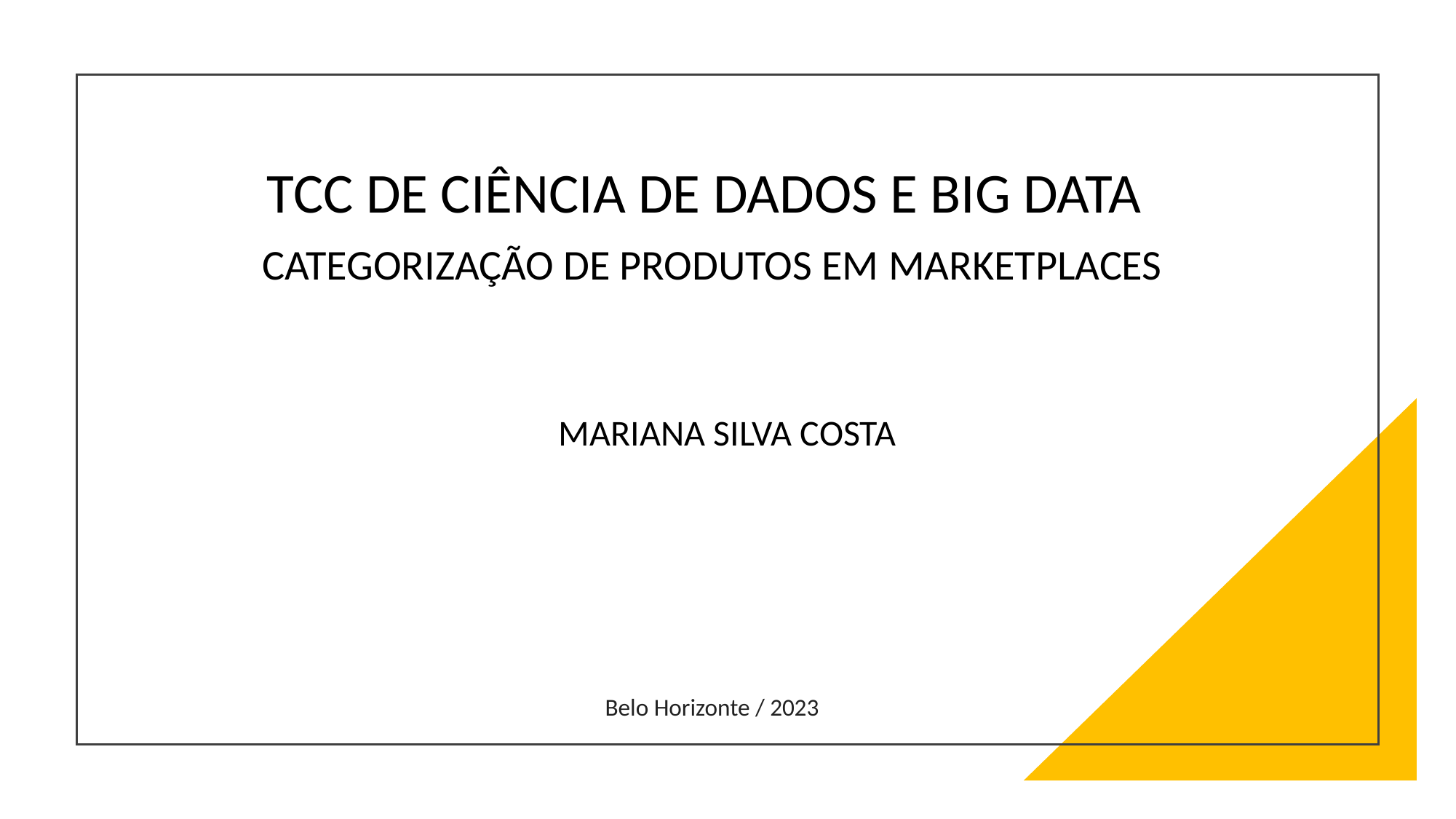

# TCC DE CIÊNCIA DE DADOS E BIG DATA
CATEGORIZAÇÃO DE PRODUTOS EM MARKETPLACES

MARIANA SILVA COSTA
Belo Horizonte / 2023